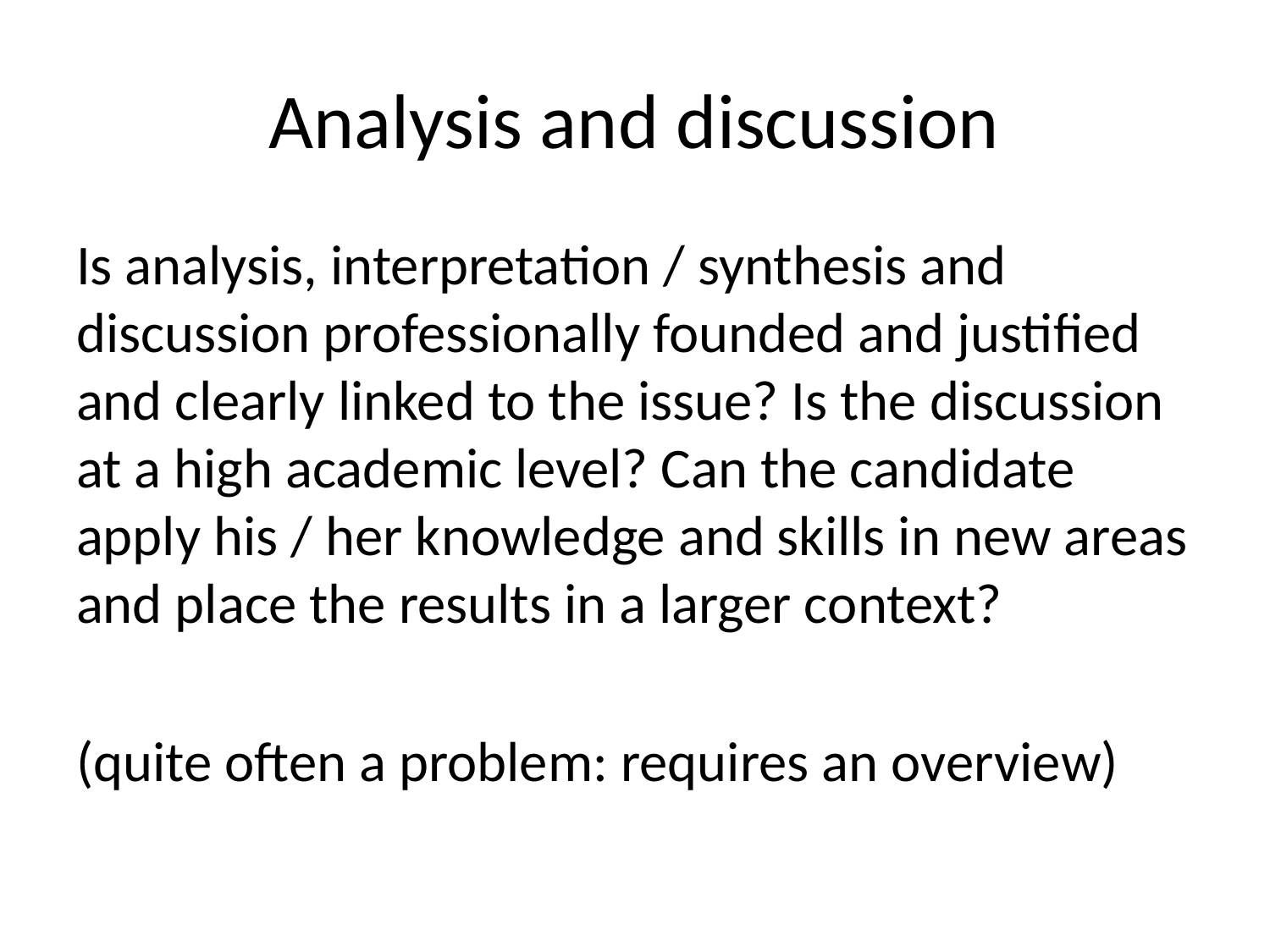

# Analysis and discussion
Is analysis, interpretation / synthesis and discussion professionally founded and justified and clearly linked to the issue? Is the discussion at a high academic level? Can the candidate apply his / her knowledge and skills in new areas and place the results in a larger context?

(quite often a problem: requires an overview)